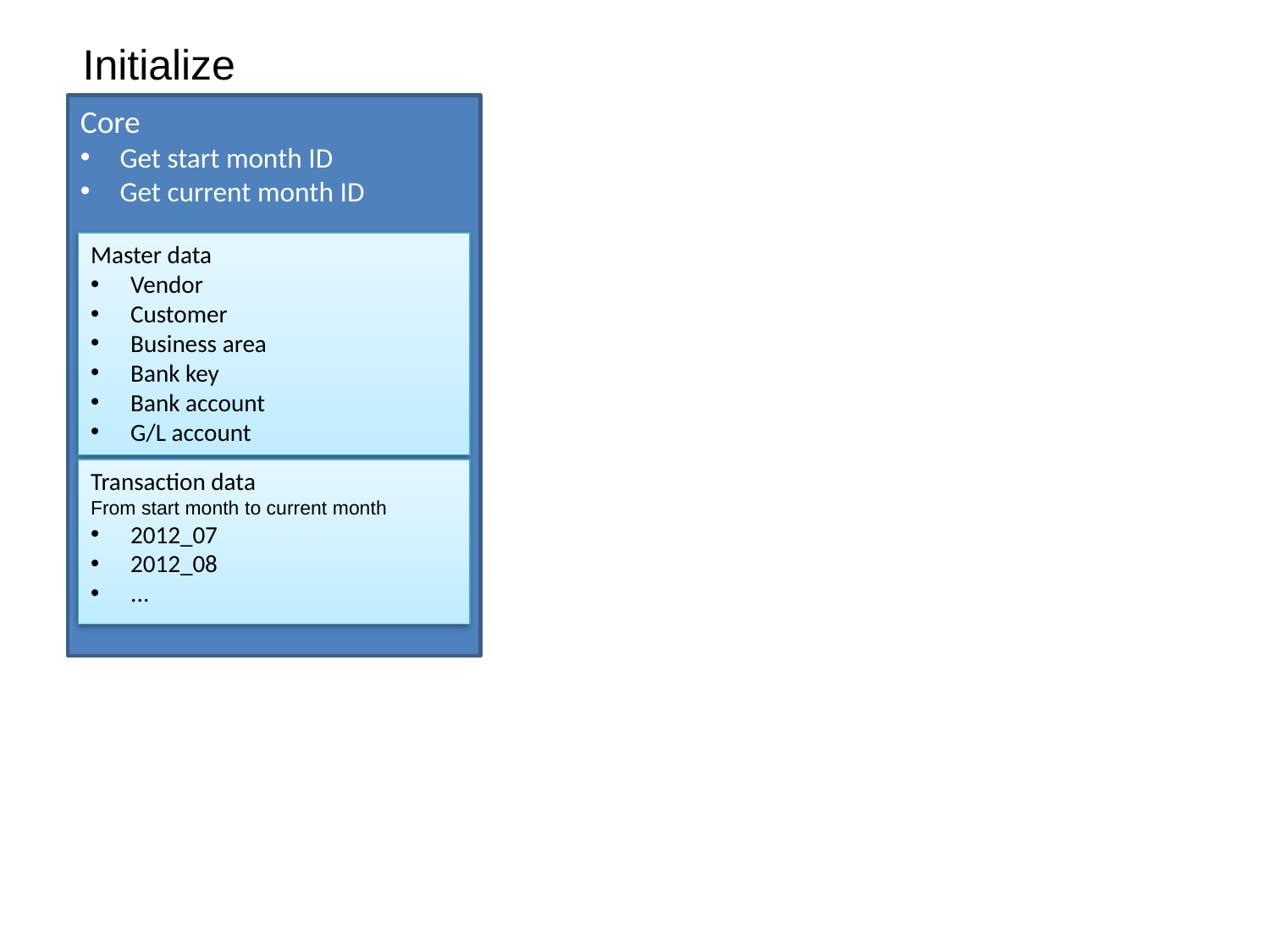

Initialize
Core
Get start month ID
Get current month ID
Master data
Vendor
Customer
Business area
Bank key
Bank account
G/L account
Transaction data
From start month to current month
2012_07
2012_08
...